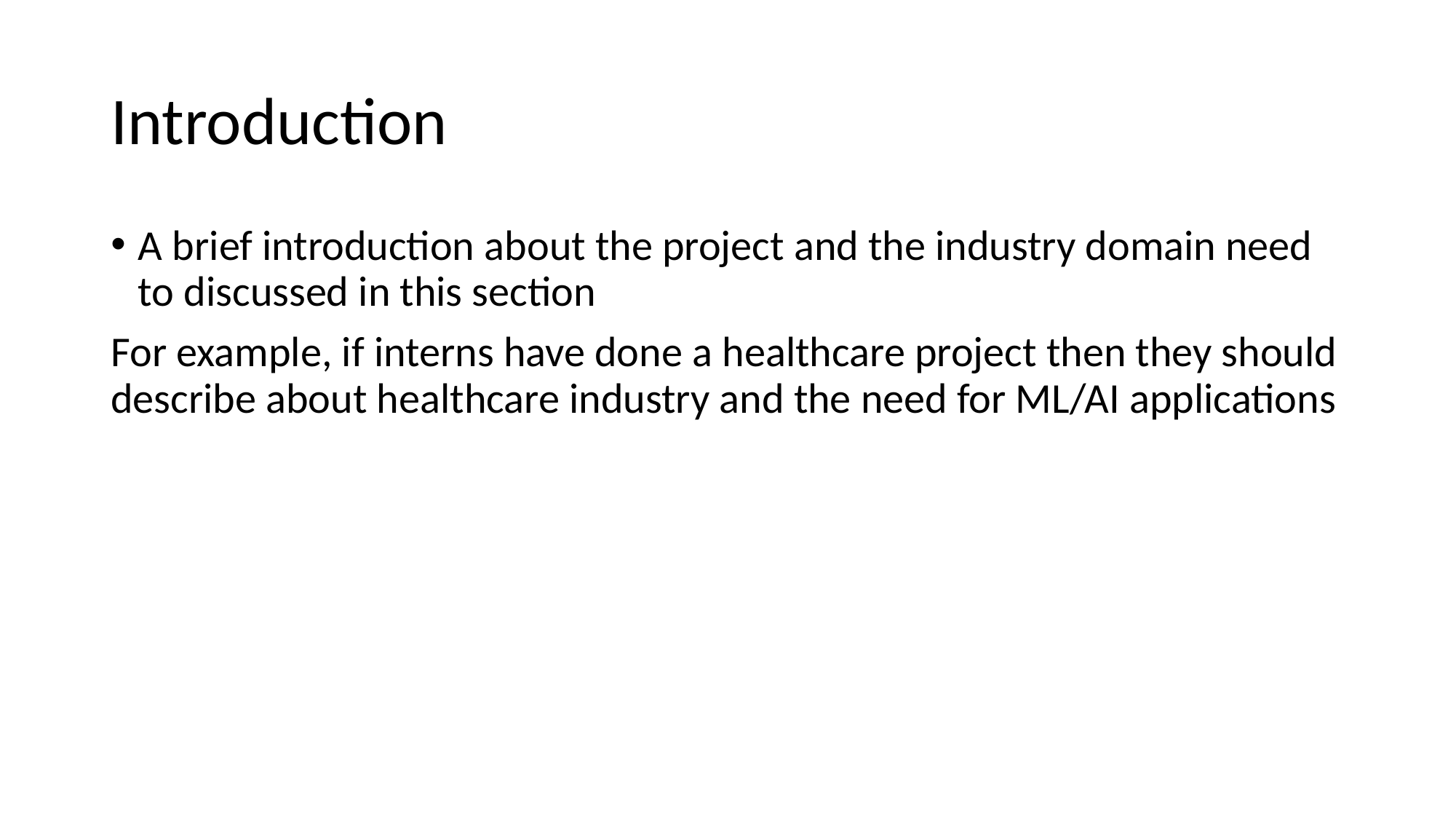

# Introduction
A brief introduction about the project and the industry domain need to discussed in this section
For example, if interns have done a healthcare project then they should describe about healthcare industry and the need for ML/AI applications